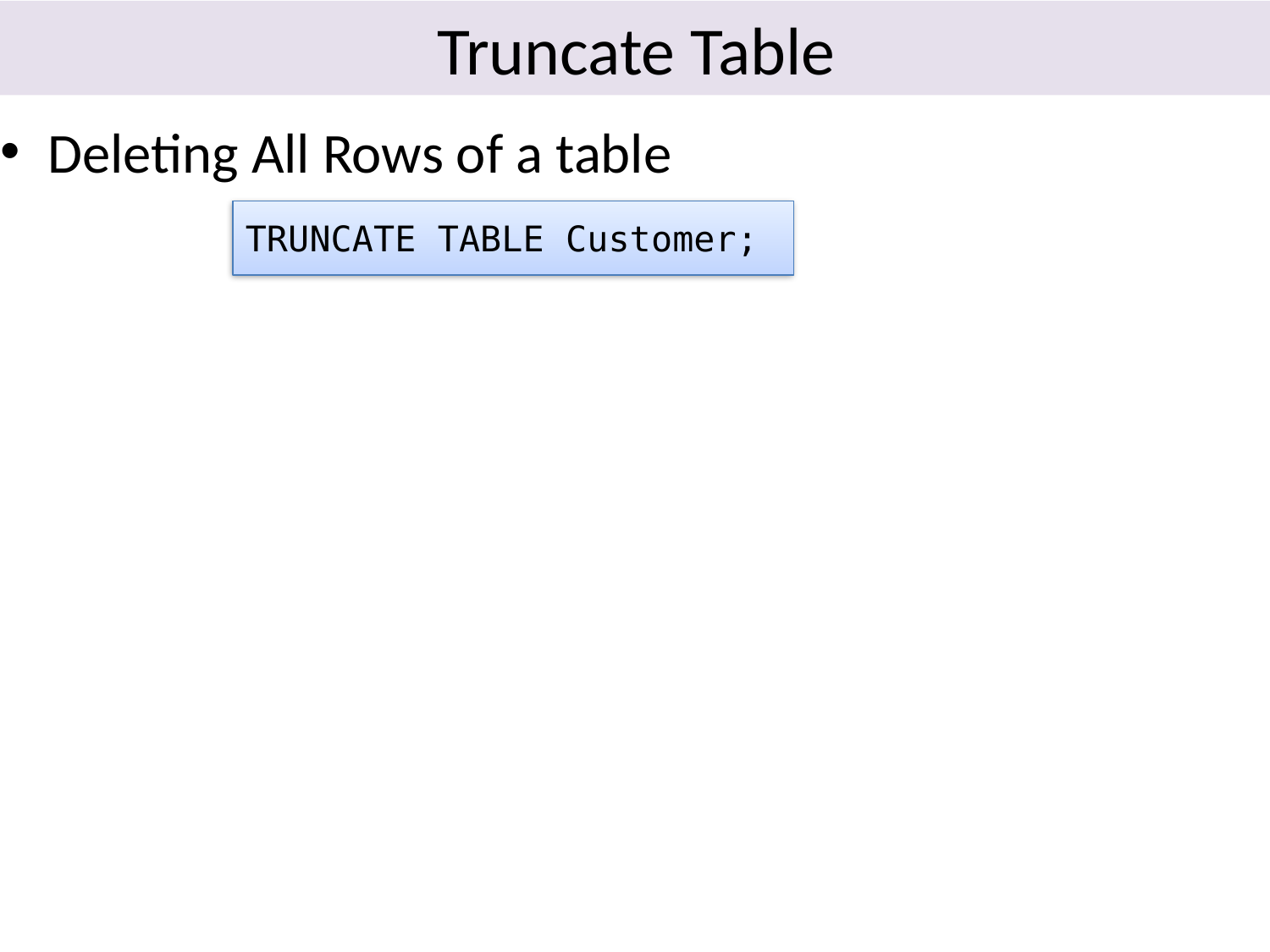

Truncate Table
Deleting All Rows of a table

TRUNCATE TABLE Customer;